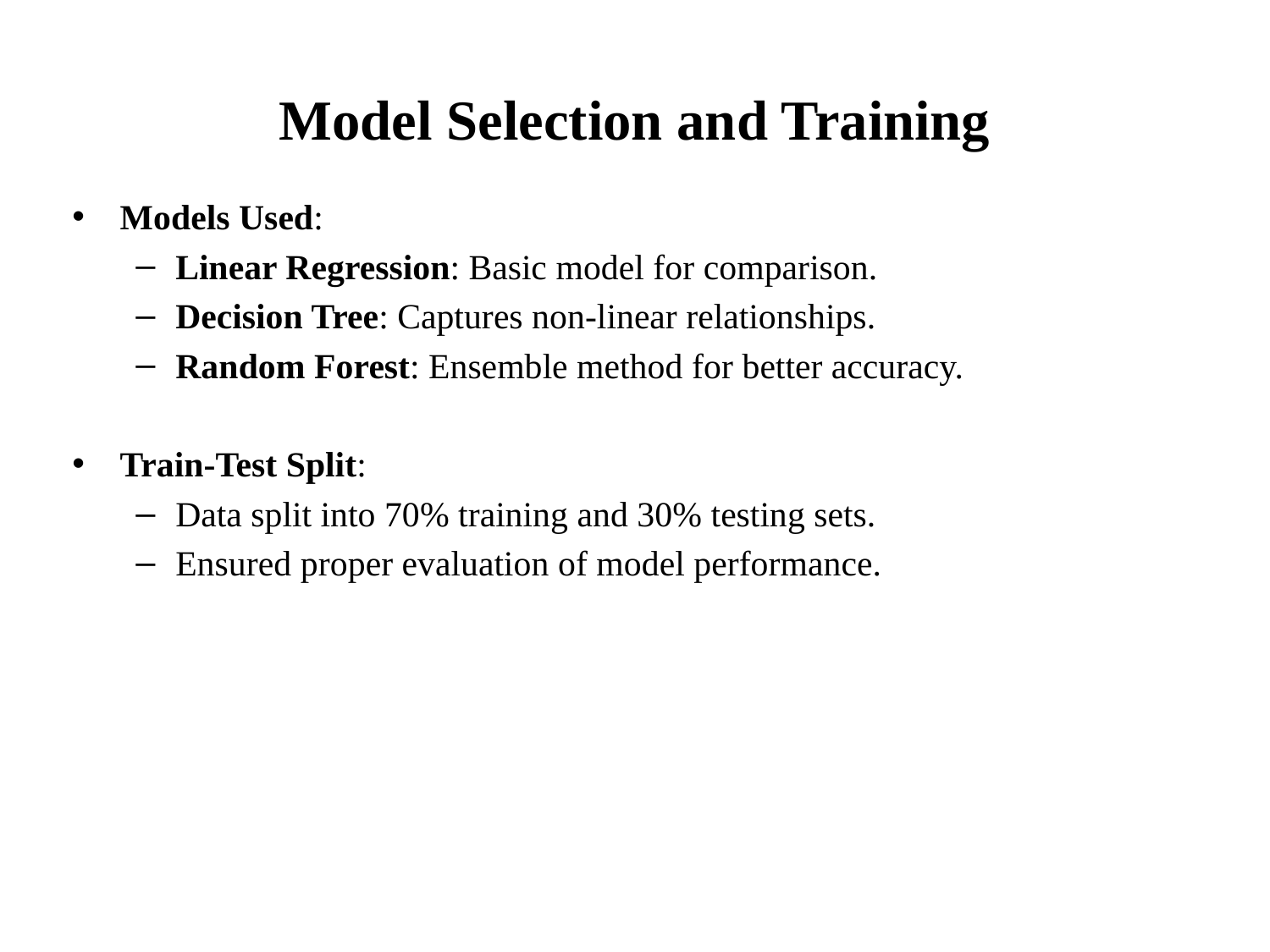

# Model Selection and Training
Models Used:
Linear Regression: Basic model for comparison.
Decision Tree: Captures non-linear relationships.
Random Forest: Ensemble method for better accuracy.

Train-Test Split:
Data split into 70% training and 30% testing sets.
Ensured proper evaluation of model performance.